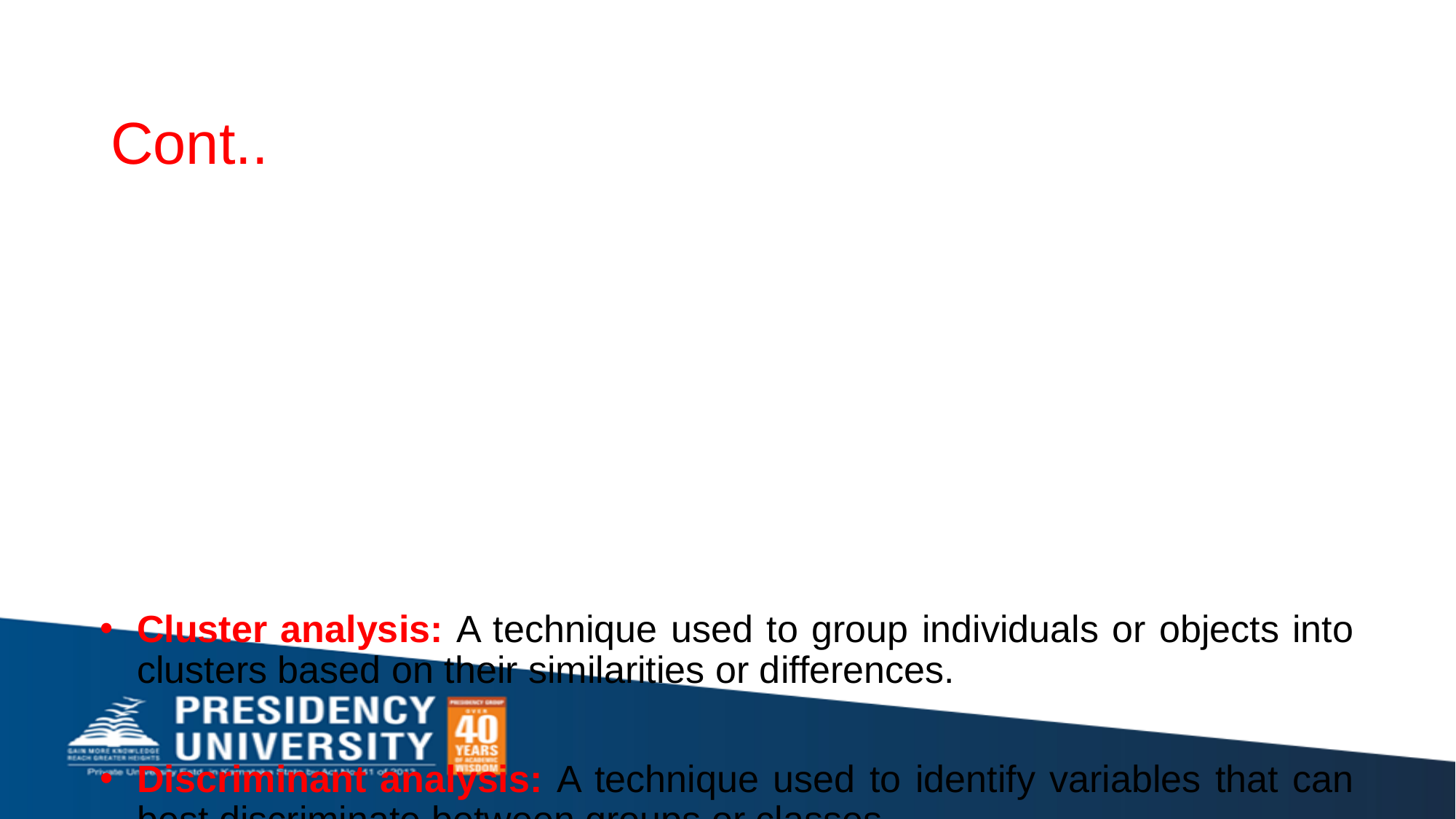

# Cluster analysis: A technique used to group individuals or objects into clusters based on their similarities or differences.

Discriminant analysis: A technique used to identify variables that can best discriminate between groups or classes.

Cont..